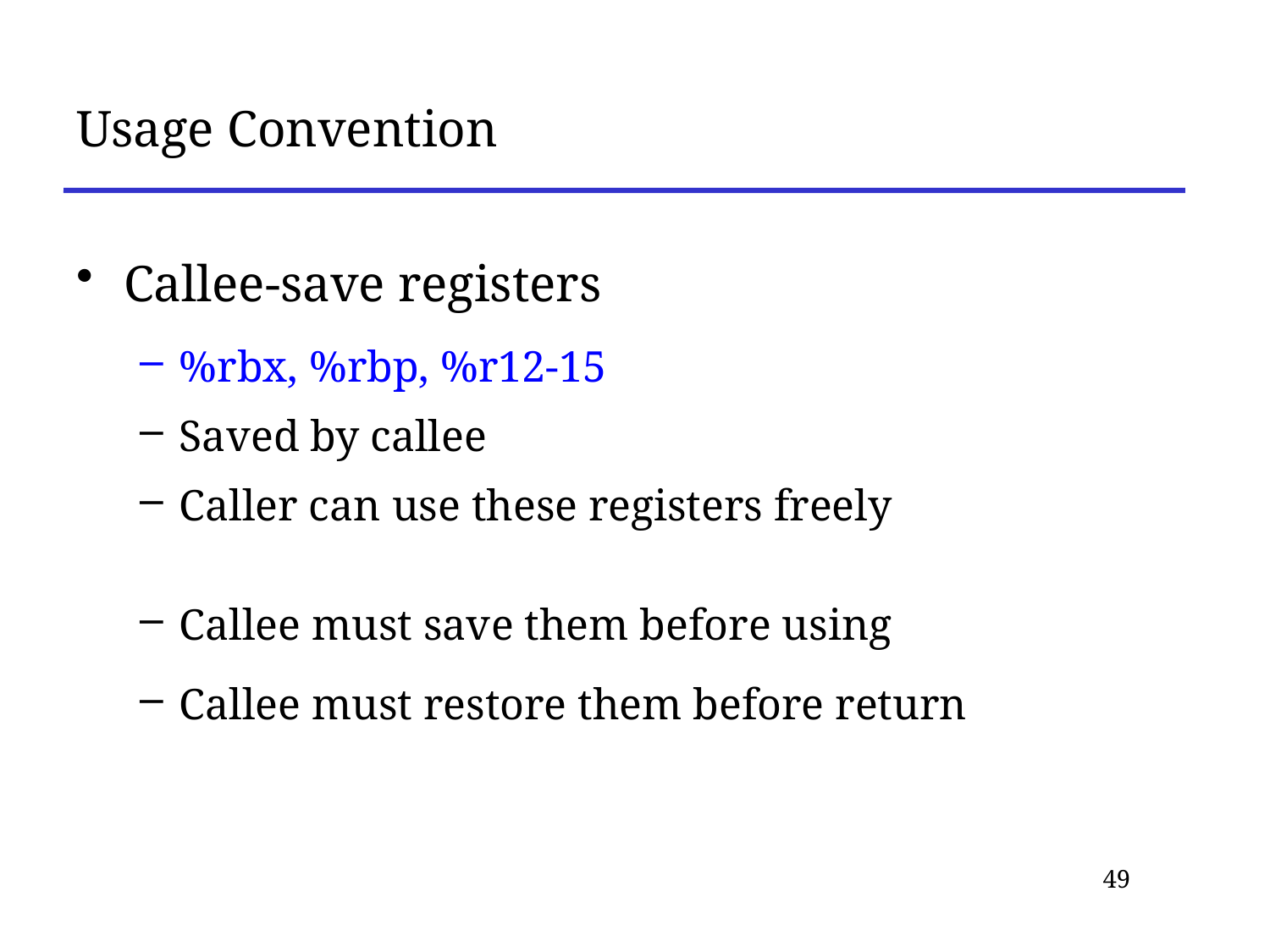

# Usage Convention
Callee-save registers
%rbx, %rbp, %r12-15
Saved by callee
Caller can use these registers freely

Callee must save them before using
Callee must restore them before return
49